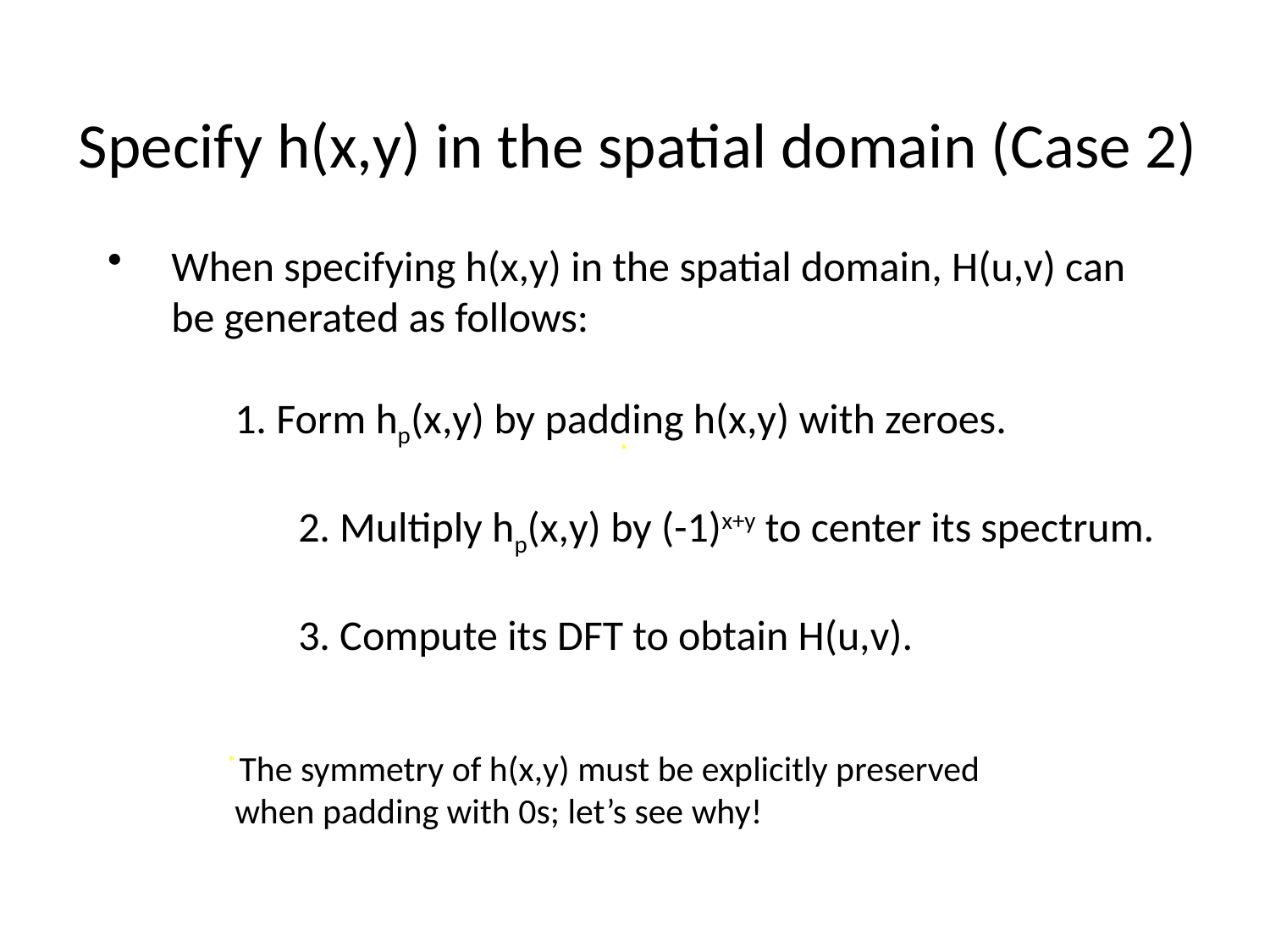

Specify h(x,y) in the spatial domain (Case 2)

When specifying h(x,y) in the spatial domain, H(u,v) can be generated as follows:

 Form hp(x,y) by padding h(x,y) with zeroes.

		2. Multiply hp(x,y) by (-1)x+y to center its spectrum.

		3. Compute its DFT to obtain H(u,v).
*
*
 The symmetry of h(x,y) must be explicitly preserved when padding with 0s; let’s see why!